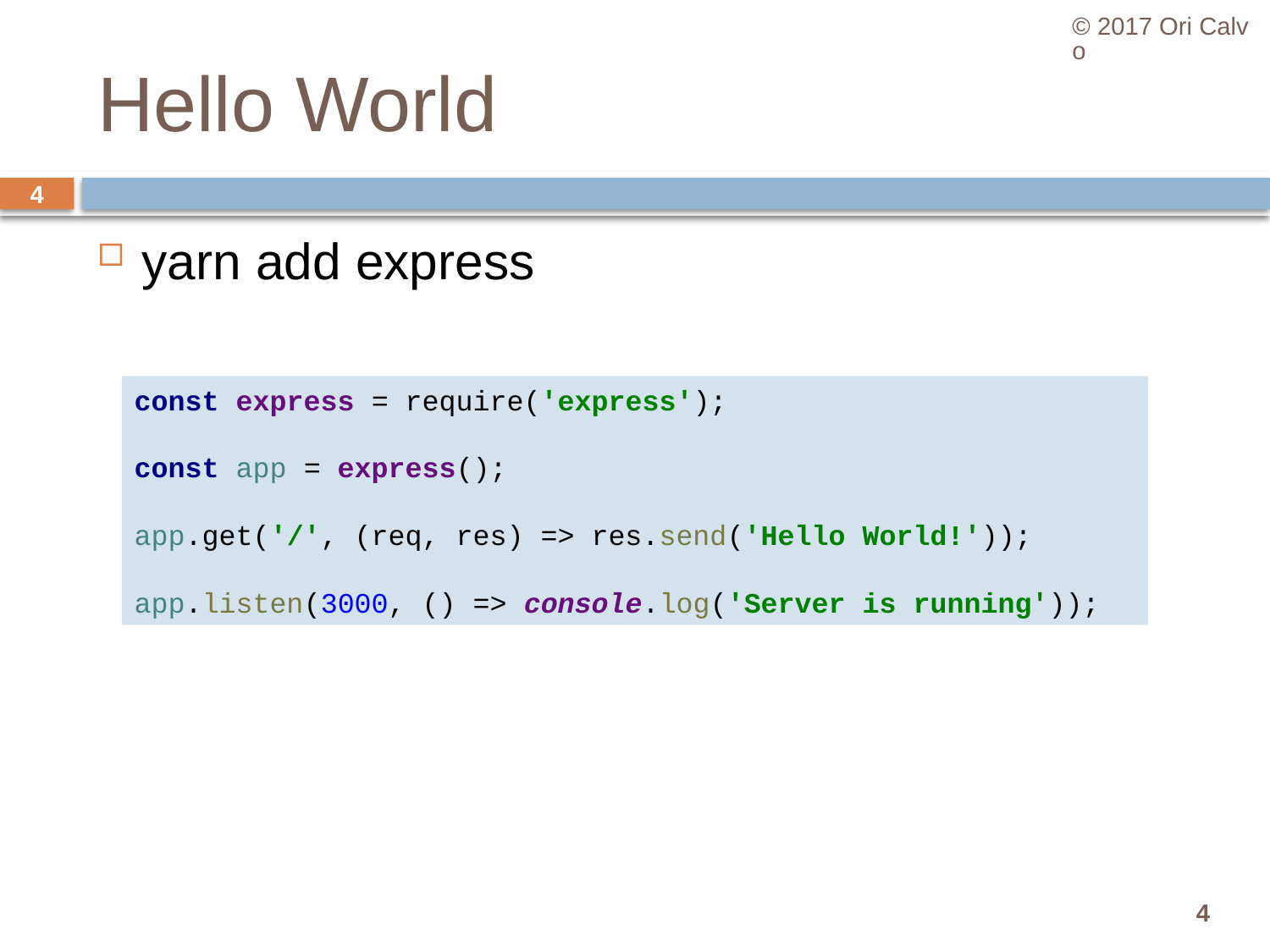

© 2017 Ori Calvo
# Hello World
4
yarn add express
const express = require('express');
const app = express();
app.get('/', (req, res) => res.send('Hello World!'));
app.listen(3000, () => console.log('Server is running'));